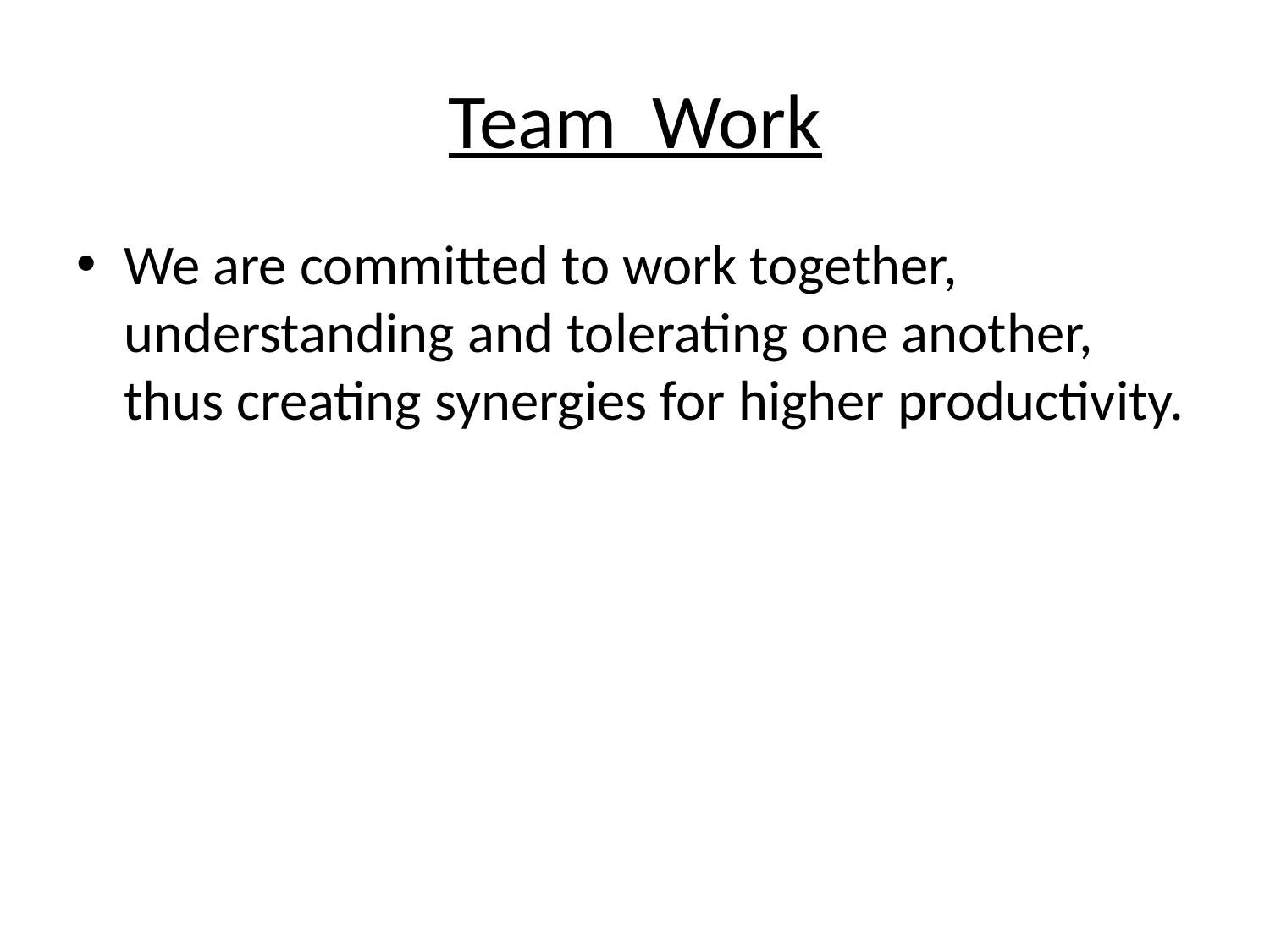

# Team  Work
We are committed to work together, understanding and tolerating one another, thus creating synergies for higher productivity.